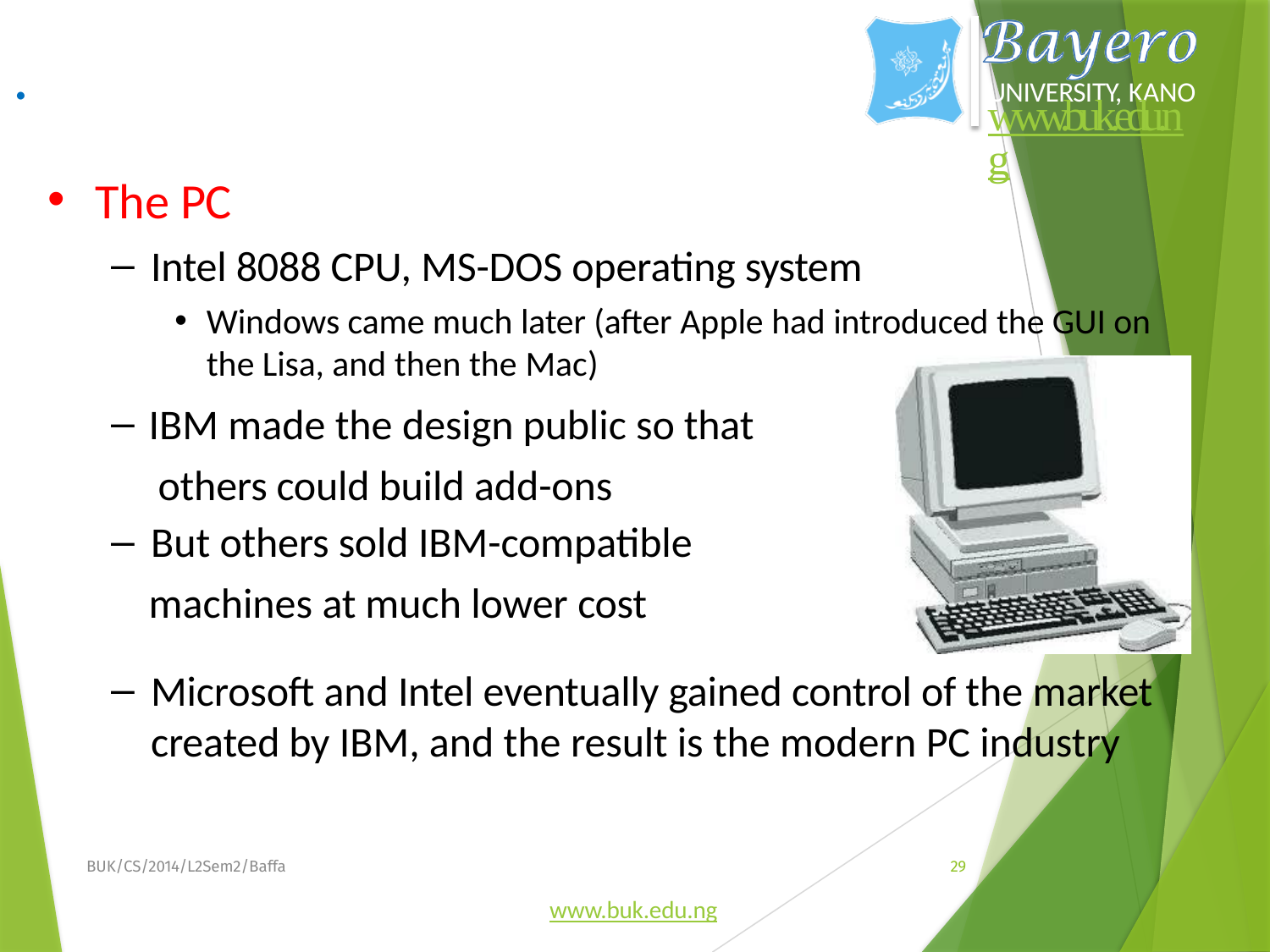

.
UNIVERSITY, KANO
www.buk.edu.ng
The PC
Intel 8088 CPU, MS-DOS operating system
Windows came much later (after Apple had introduced the GUI on  the Lisa, and then the Mac)
IBM made the design public so that  others could build add-ons
But others sold IBM-compatible
machines at much lower cost
Microsoft and Intel eventually gained control of the market  created by IBM, and the result is the modern PC industry

BUK/CS/2014/L2Sem2/Baffa
29
www.buk.edu.ng